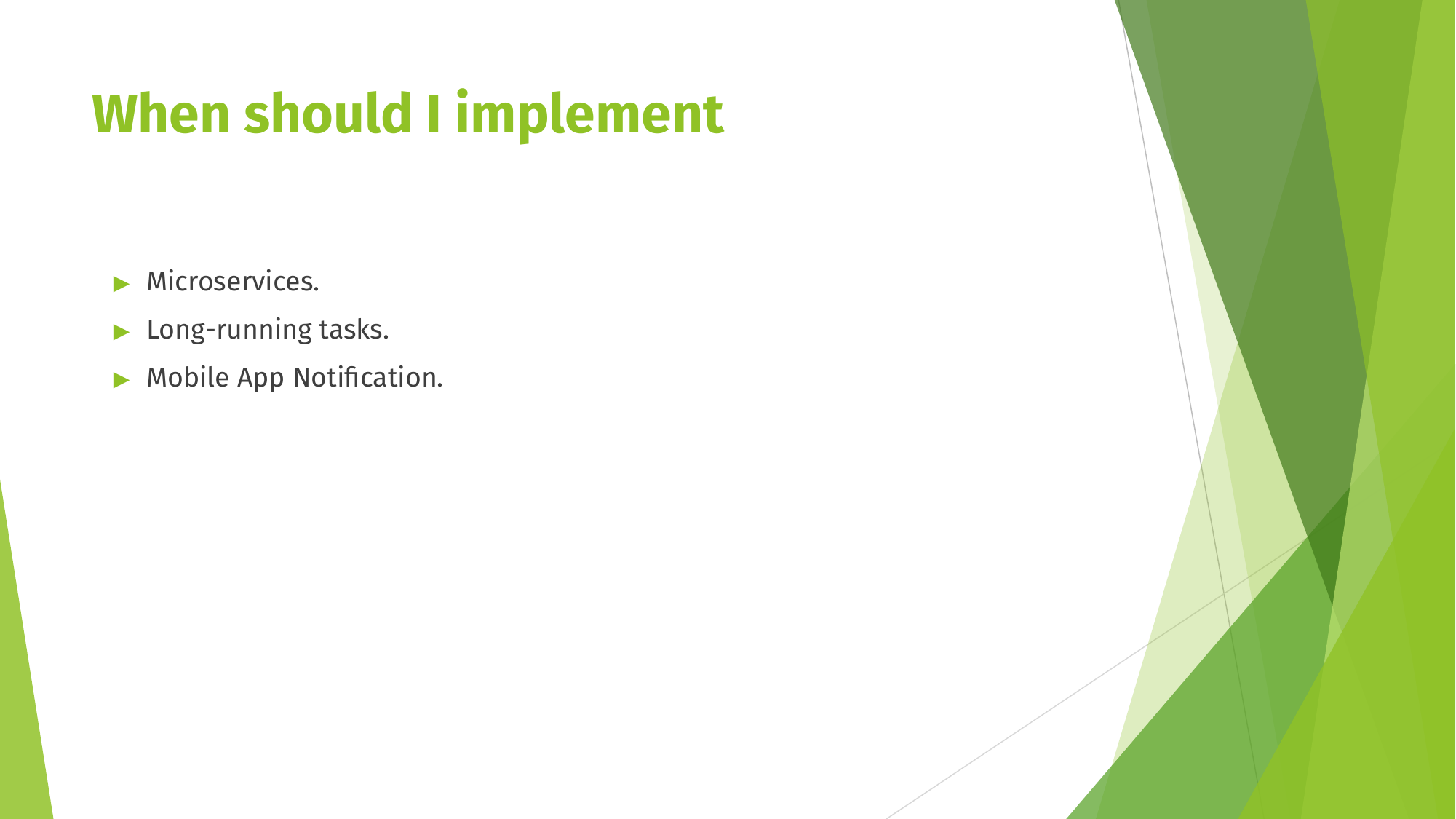

# When should I implement
Microservices.
Long-running tasks.
Mobile App Notification.